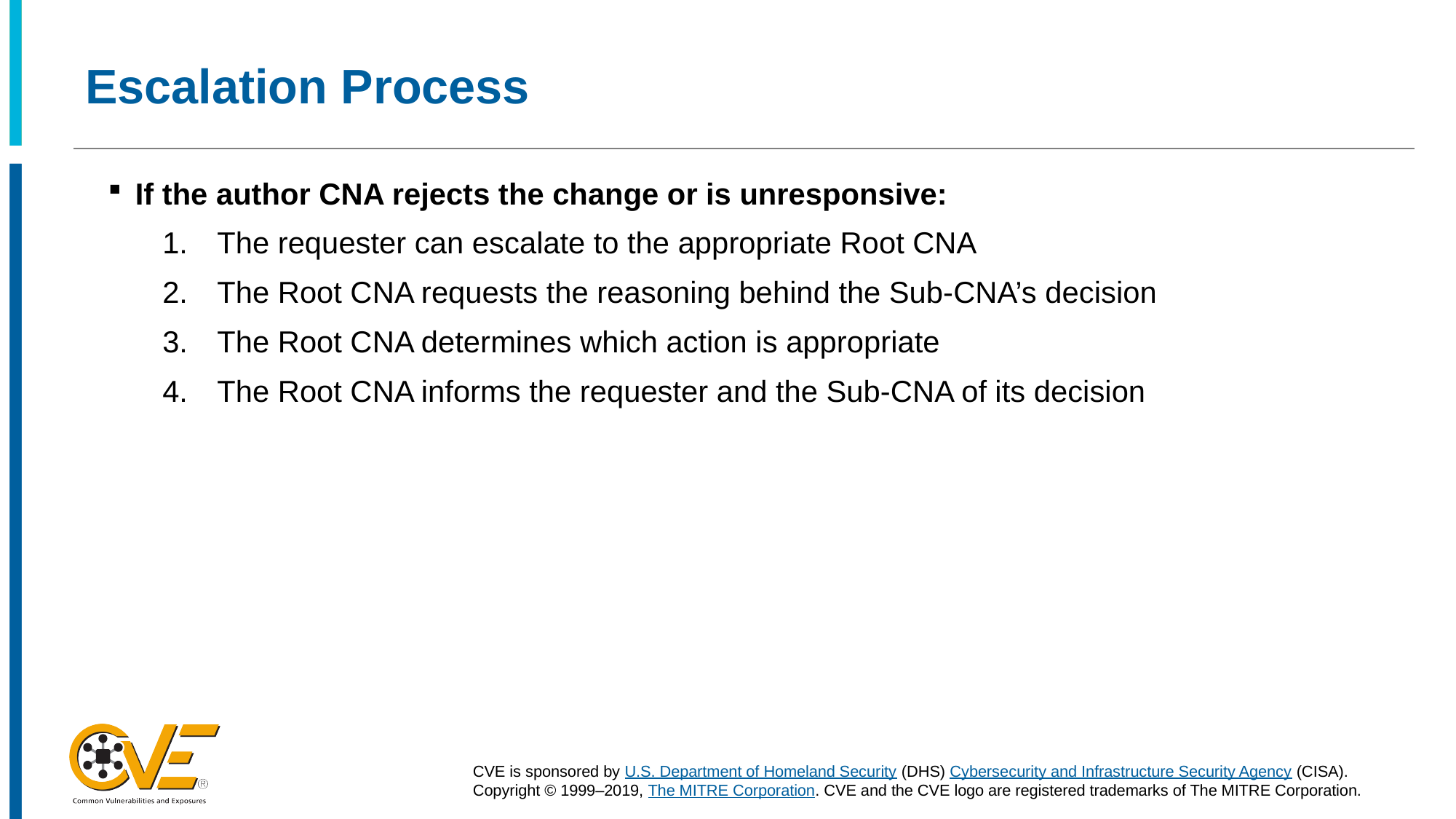

# Escalation Process
If the author CNA rejects the change or is unresponsive:
The requester can escalate to the appropriate Root CNA
The Root CNA requests the reasoning behind the Sub-CNA’s decision
The Root CNA determines which action is appropriate
The Root CNA informs the requester and the Sub-CNA of its decision